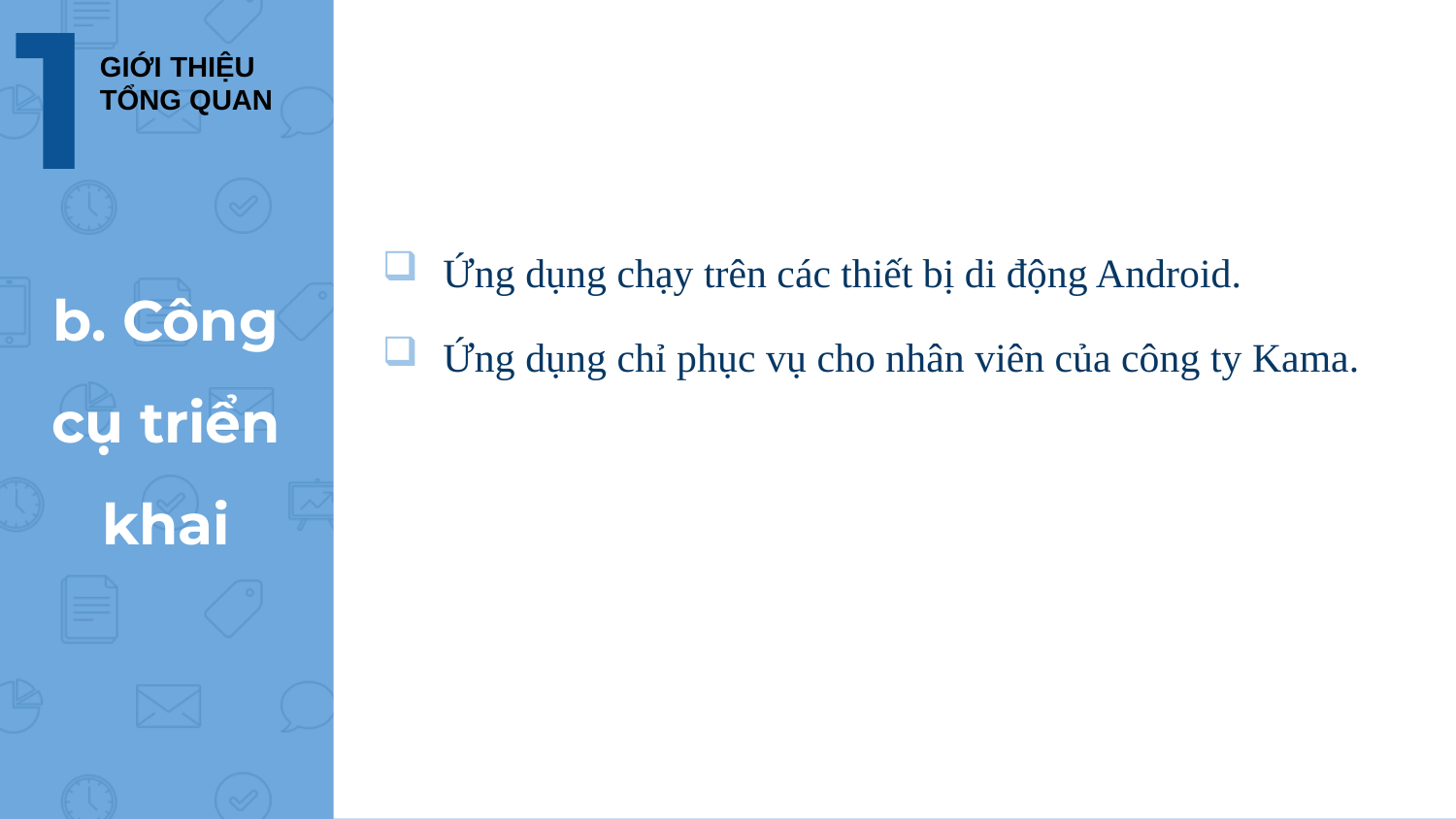

1
GIỚI THIỆU
TỔNG QUAN
Ứng dụng chạy trên các thiết bị di động Android.
Ứng dụng chỉ phục vụ cho nhân viên của công ty Kama.
# b. Công cụ triển khai